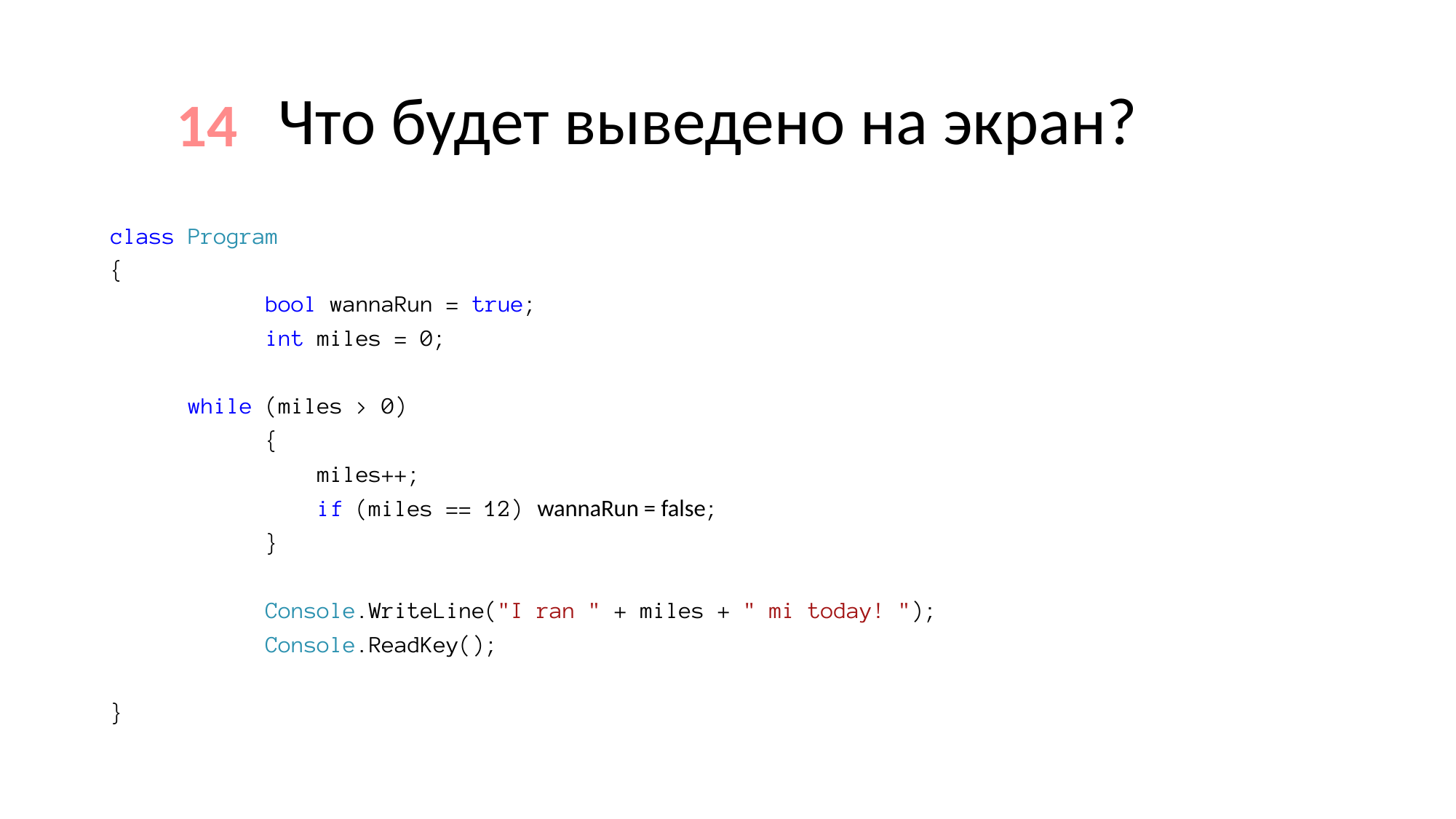

14
# Что будет выведено на экран?
class Program
{
            bool wannaRun = true;
            int miles = 0;

      while (miles > 0)
            {
                miles++;
                if (miles == 12) wannaRun = false;
            }

            Console.WriteLine("I ran " + miles + " mi today! ");
            Console.ReadKey();

}